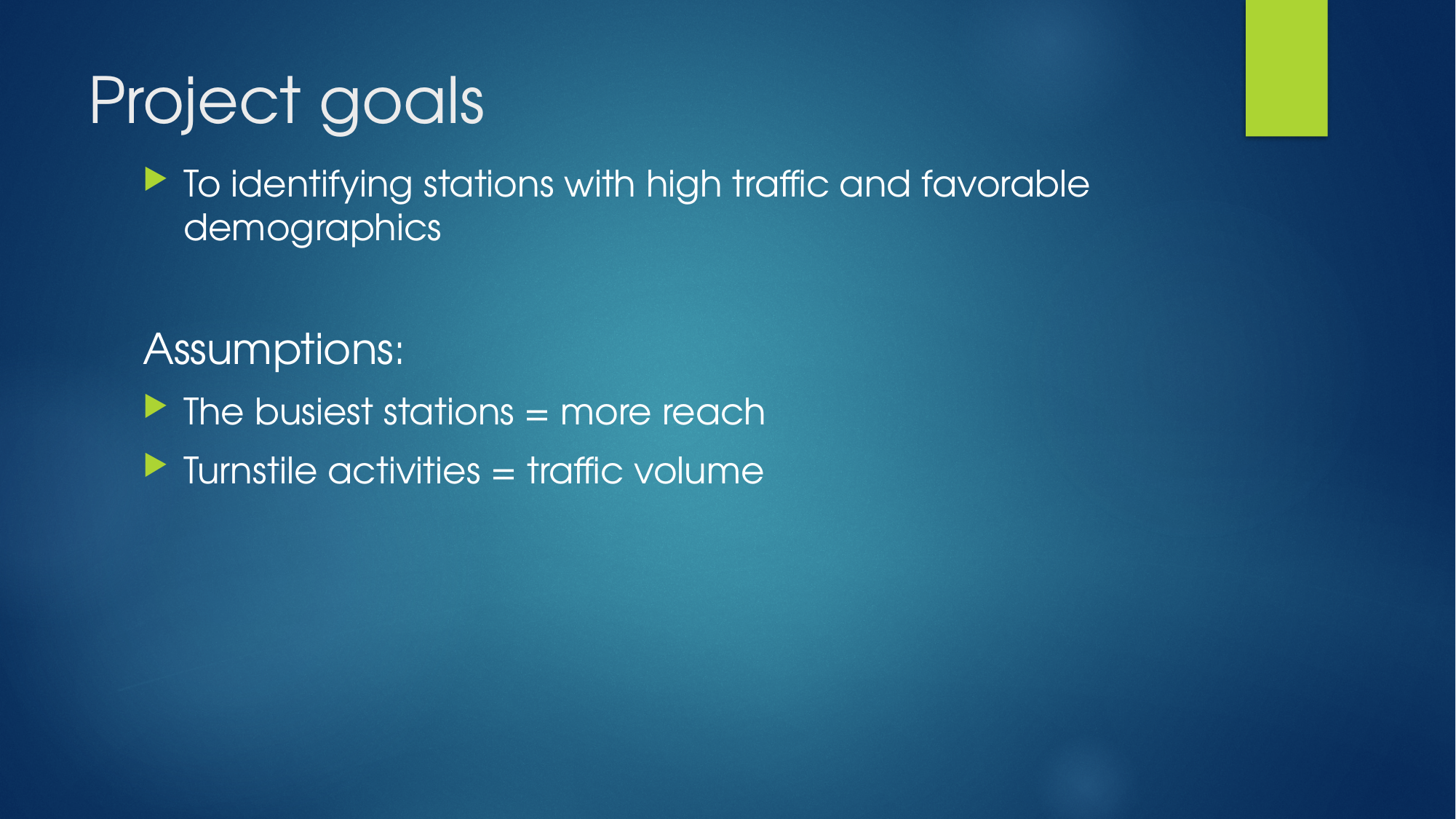

# Project goals
To identifying stations with high traffic and favorable demographics

Assumptions:
The busiest stations = more reach
Turnstile activities = traffic volume